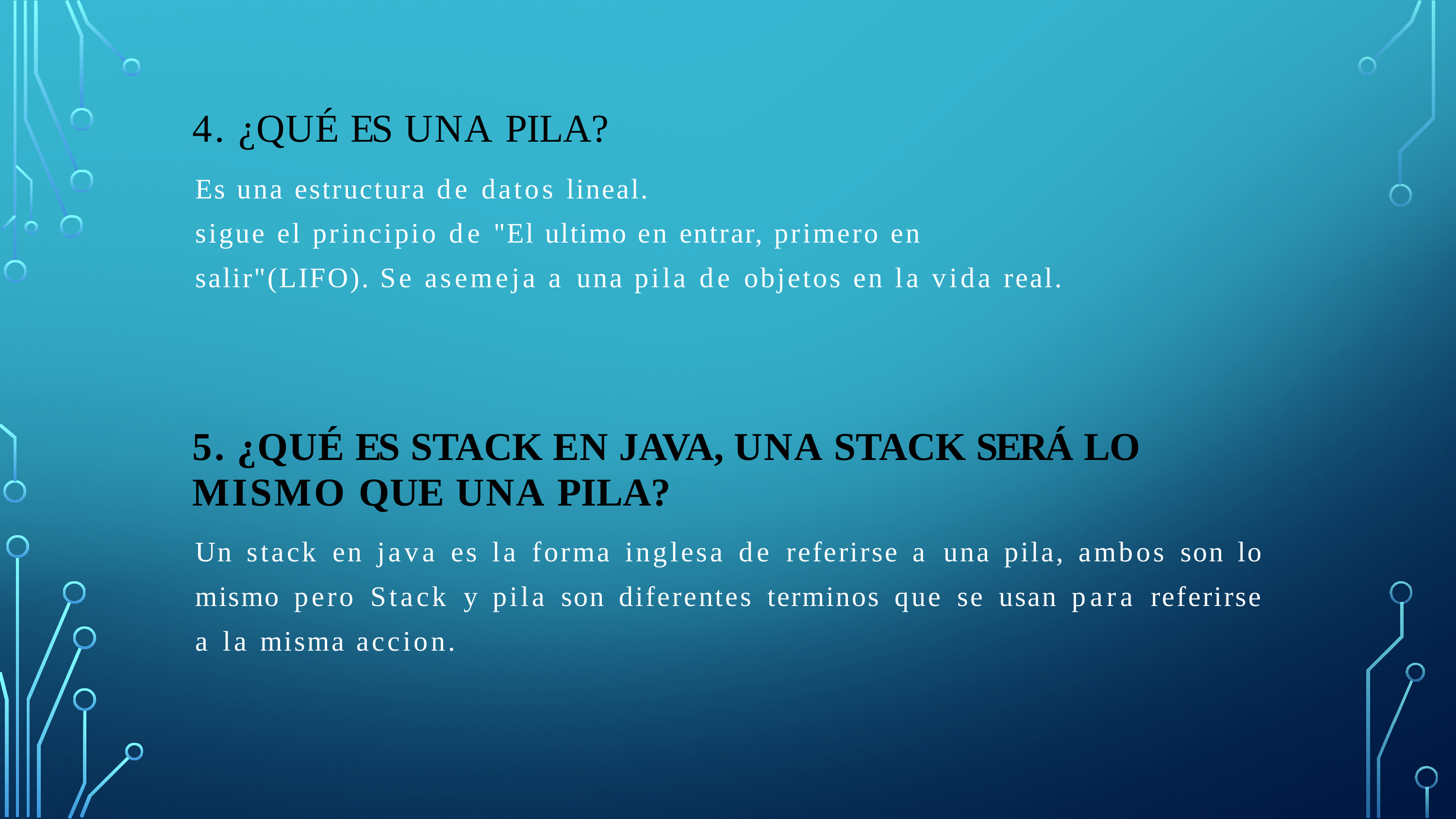

# 4. ¿QUÉ ES UNA PILA?
Es una estructura de datos lineal.
sigue el principio de "El ultimo en entrar, primero en salir"(LIFO). Se asemeja a una pila de objetos en la vida real.
5. ¿QUÉ ES STACK EN JAVA, UNA STACK SERÁ LO MISMO QUE UNA PILA?
Un stack en java es la forma inglesa de referirse a una pila, ambos son lo mismo pero Stack y pila son diferentes terminos que se usan para referirse a la misma accion.